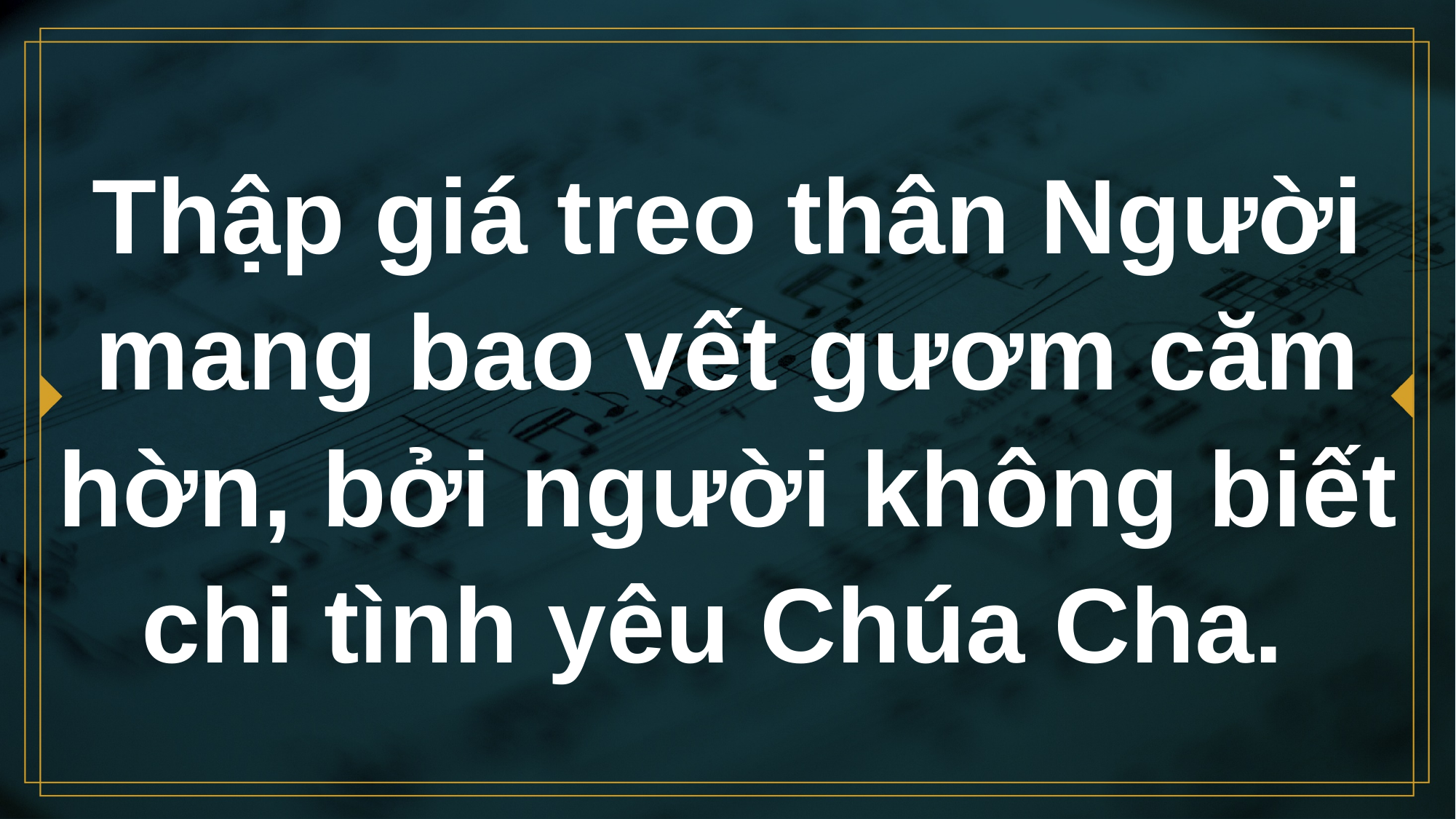

# Thập giá treo thân Người mang bao vết gươm căm hờn, bởi người không biết chi tình yêu Chúa Cha.